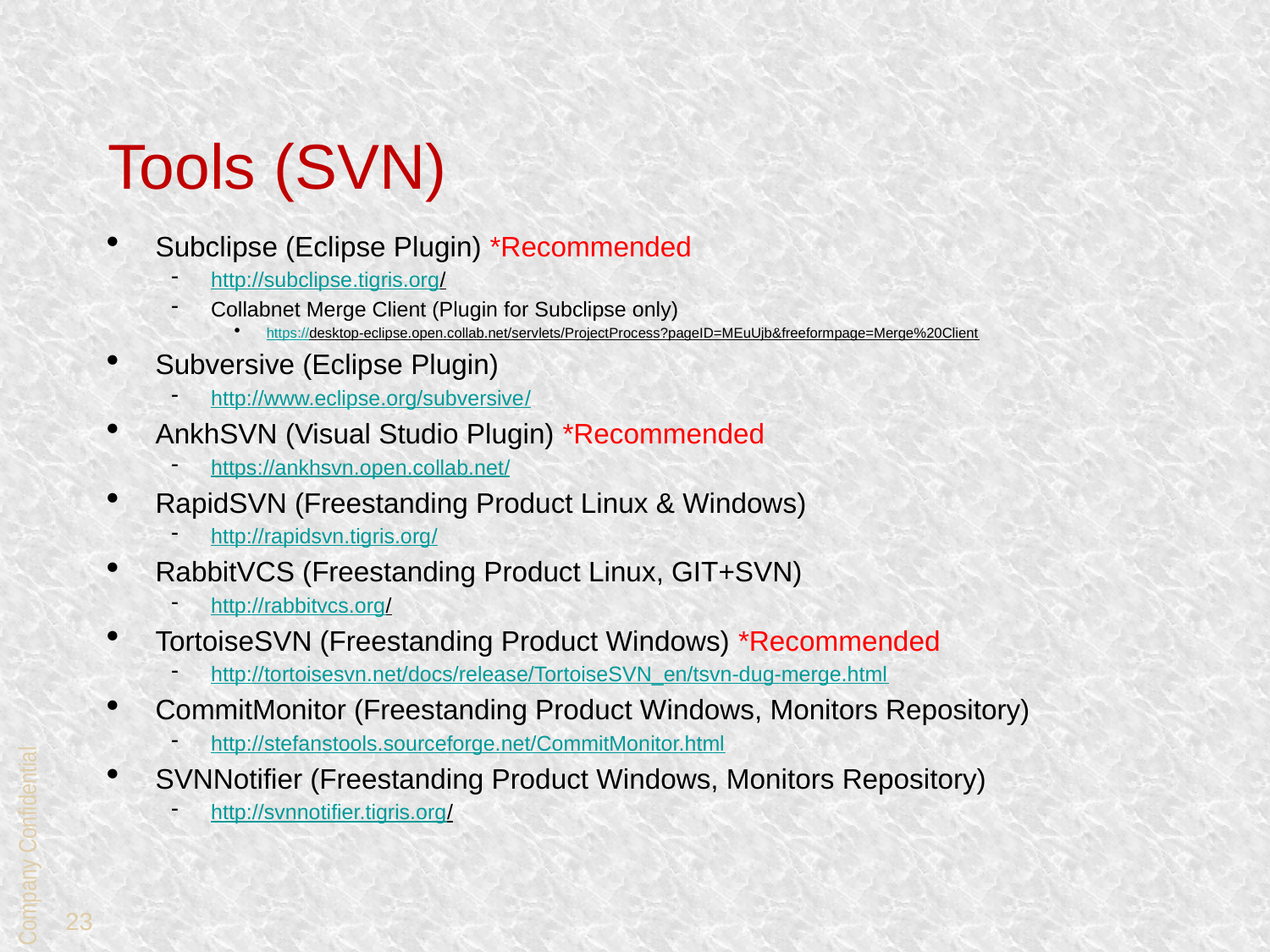

Tools (SVN)
Subclipse (Eclipse Plugin) *Recommended
http://subclipse.tigris.org/
Collabnet Merge Client (Plugin for Subclipse only)
https://desktop-eclipse.open.collab.net/servlets/ProjectProcess?pageID=MEuUjb&freeformpage=Merge%20Client
Subversive (Eclipse Plugin)
http://www.eclipse.org/subversive/
AnkhSVN (Visual Studio Plugin) *Recommended
https://ankhsvn.open.collab.net/
RapidSVN (Freestanding Product Linux & Windows)
http://rapidsvn.tigris.org/
RabbitVCS (Freestanding Product Linux, GIT+SVN)
http://rabbitvcs.org/
TortoiseSVN (Freestanding Product Windows) *Recommended
http://tortoisesvn.net/docs/release/TortoiseSVN_en/tsvn-dug-merge.html
CommitMonitor (Freestanding Product Windows, Monitors Repository)
http://stefanstools.sourceforge.net/CommitMonitor.html
SVNNotifier (Freestanding Product Windows, Monitors Repository)
http://svnnotifier.tigris.org/